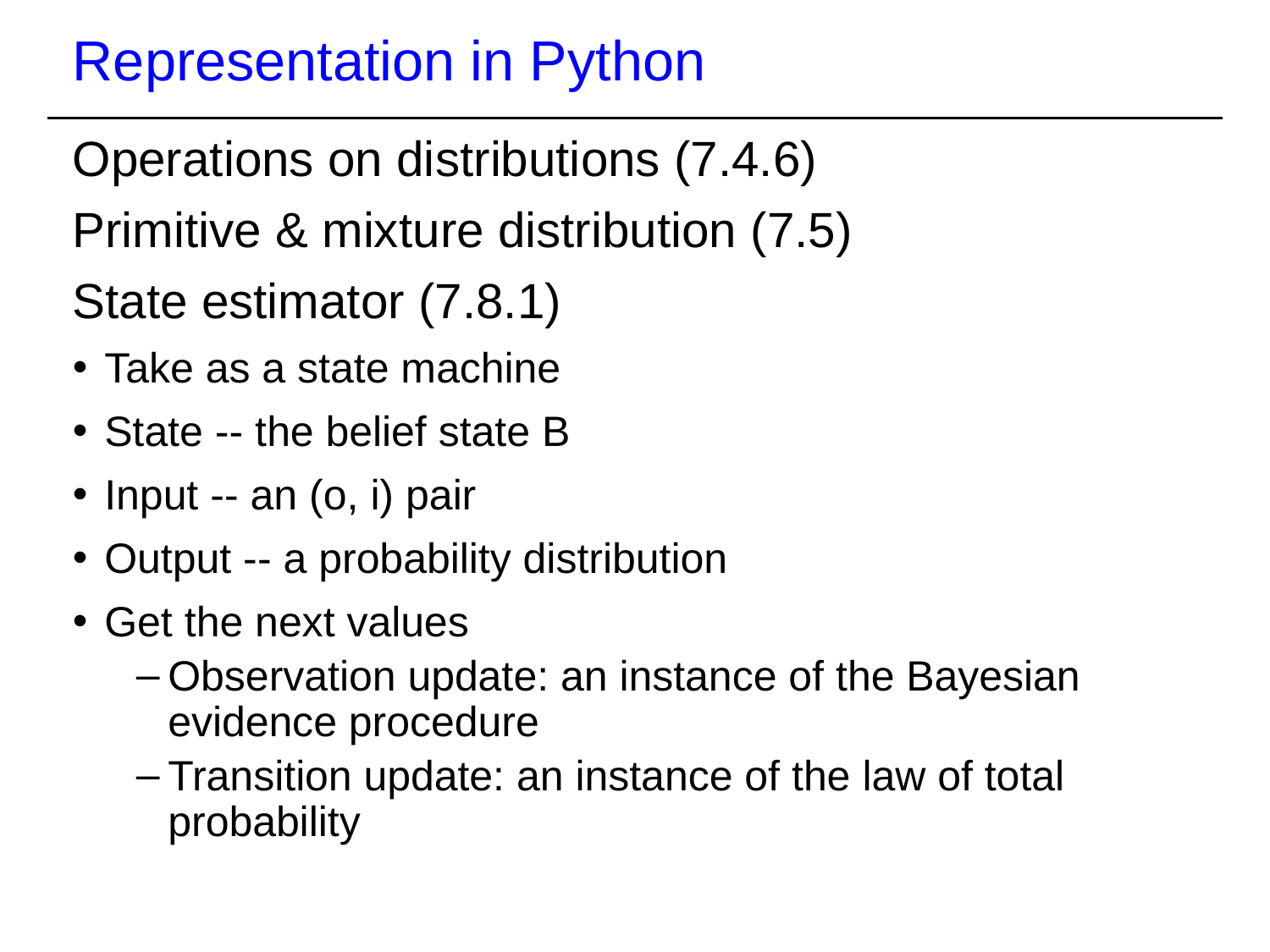

# Representation in Python
Operations on distributions (7.4.6)
Primitive & mixture distribution (7.5)
State estimator (7.8.1)
Take as a state machine
State -- the belief state B
Input -- an (o, i) pair
Output -- a probability distribution
Get the next values
Observation update: an instance of the Bayesian evidence procedure
Transition update: an instance of the law of total probability